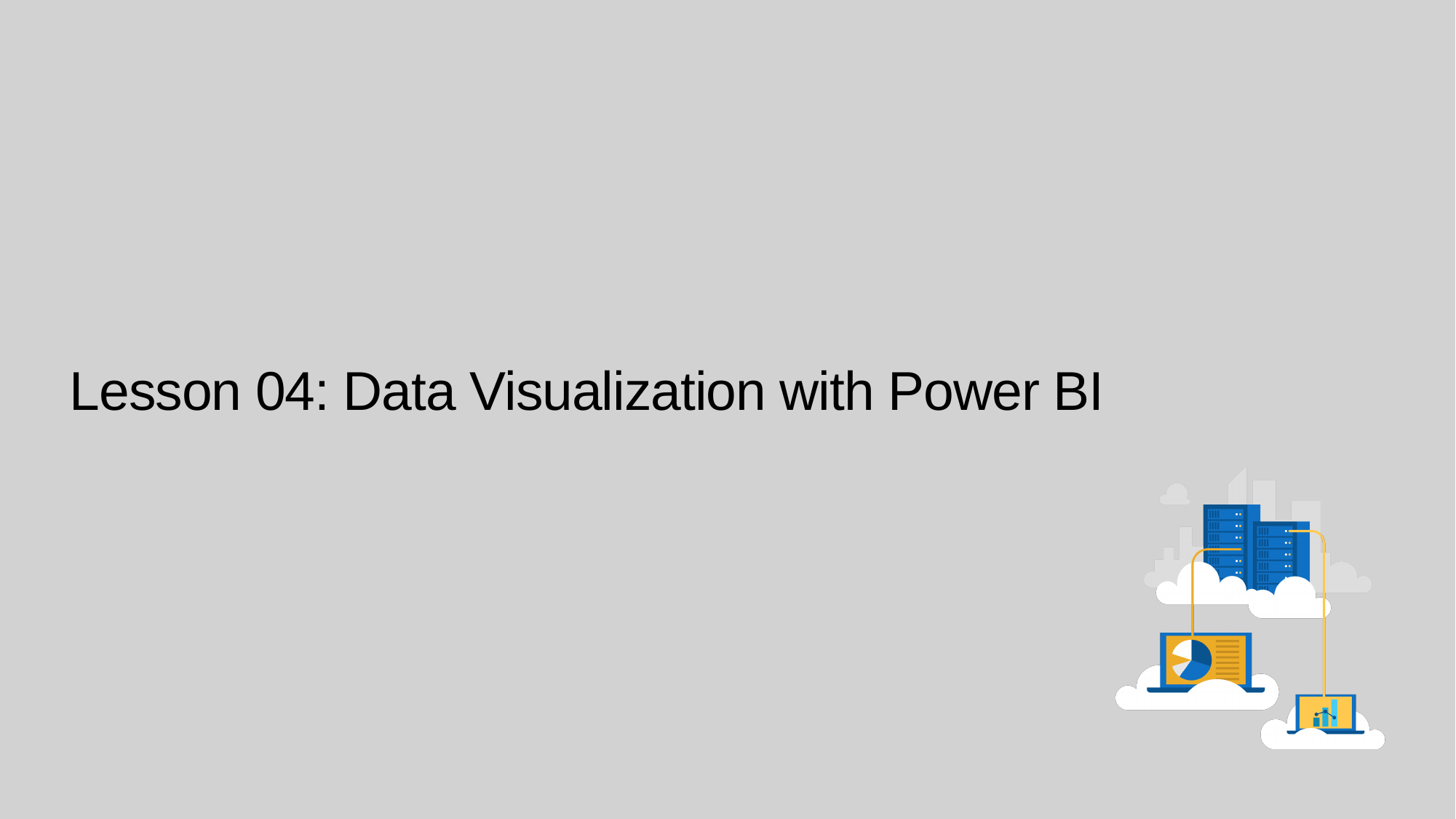

# Lesson 04: Data Visualization with Power BI